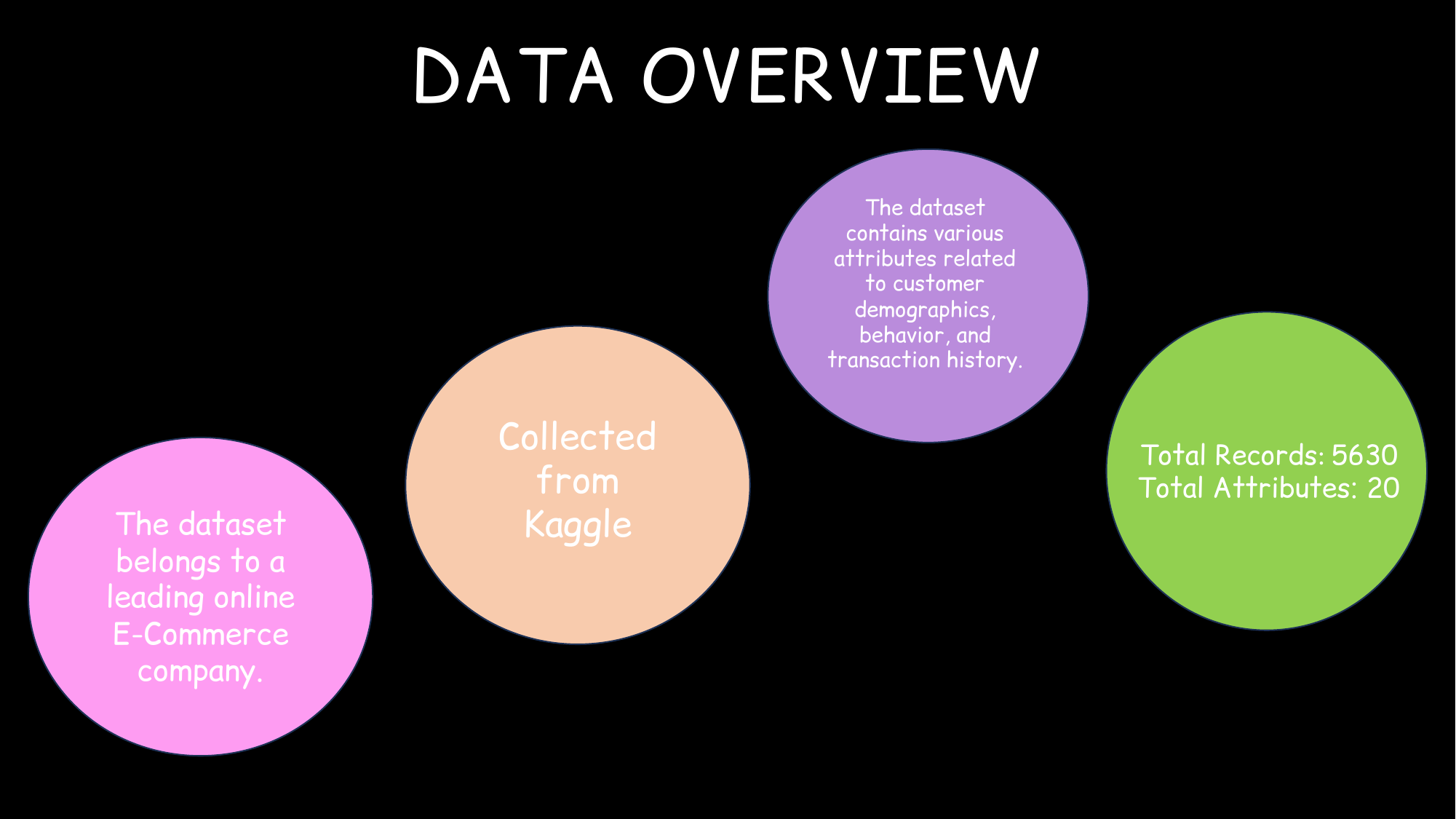

DATA OVERVIEW

The dataset contains various attributes related to customer demographics, behavior, and transaction history.

Collected from Kaggle

Total Records: 5630
Total Attributes: 20

The dataset belongs to a leading online E-Commerce company.